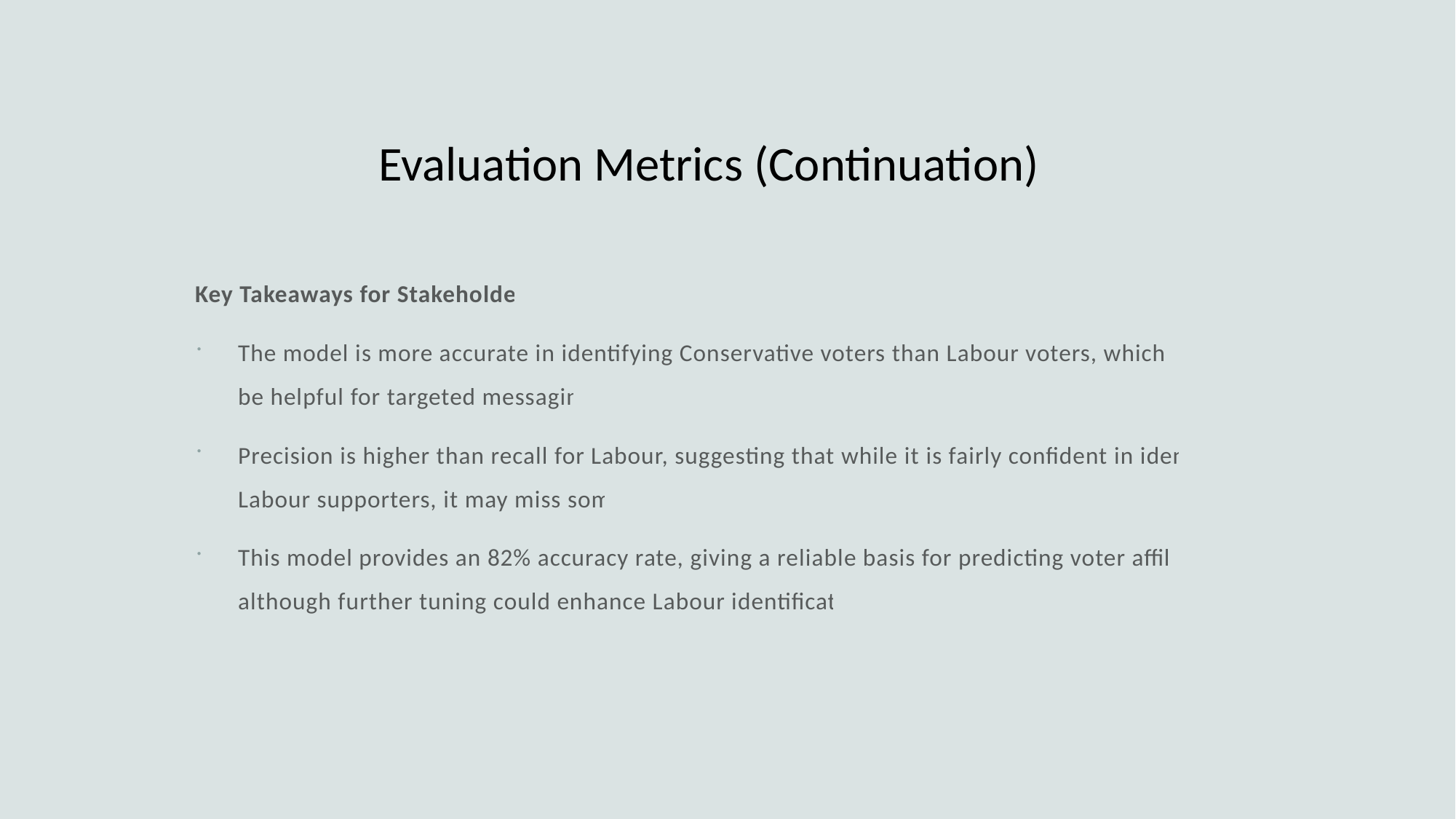

# Evaluation Metrics (Continuation)
Key Takeaways for Stakeholders
The model is more accurate in identifying Conservative voters than Labour voters, which could be helpful for targeted messaging.
Precision is higher than recall for Labour, suggesting that while it is fairly confident in identifying Labour supporters, it may miss some.
This model provides an 82% accuracy rate, giving a reliable basis for predicting voter affiliation, although further tuning could enhance Labour identification.